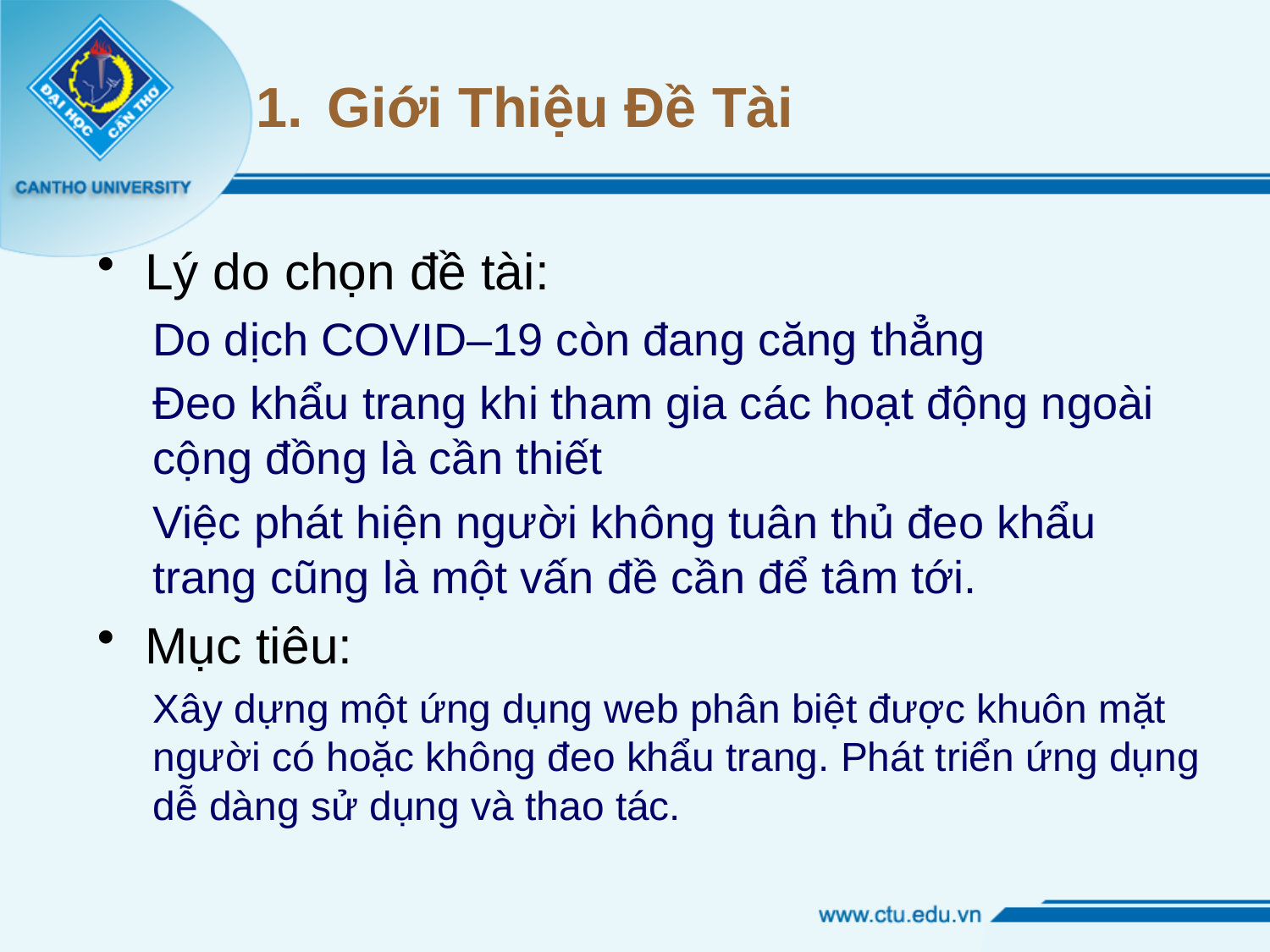

# Giới Thiệu Đề Tài
Lý do chọn đề tài:
Do dịch COVID–19 còn đang căng thẳng
Đeo khẩu trang khi tham gia các hoạt động ngoài cộng đồng là cần thiết
Việc phát hiện người không tuân thủ đeo khẩu trang cũng là một vấn đề cần để tâm tới.
Mục tiêu:
Xây dựng một ứng dụng web phân biệt được khuôn mặt người có hoặc không đeo khẩu trang. Phát triển ứng dụng  dễ dàng sử dụng và thao tác.